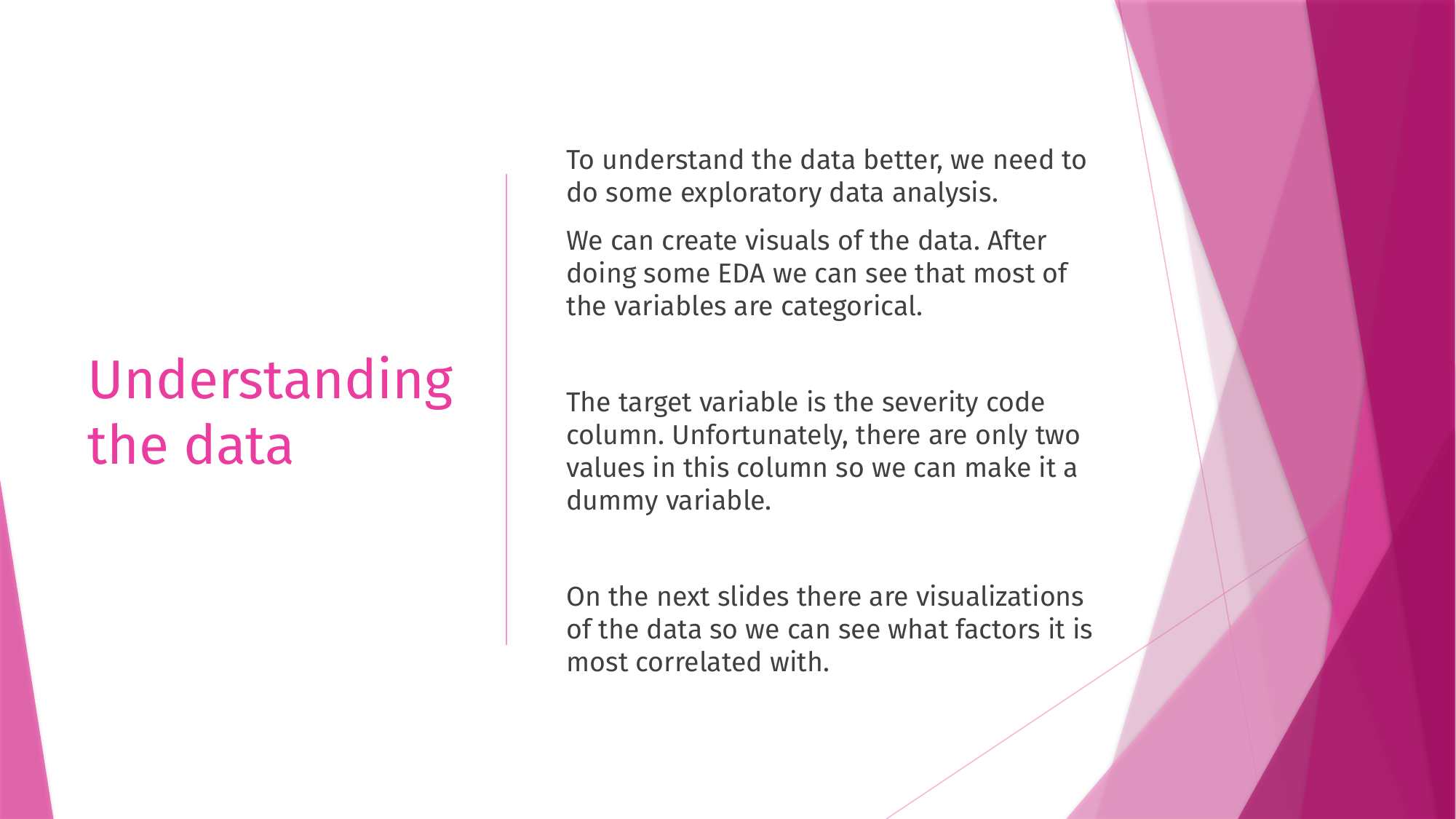

# Understanding the data
To understand the data better, we need to do some exploratory data analysis.
We can create visuals of the data. After doing some EDA we can see that most of the variables are categorical.

The target variable is the severity code column. Unfortunately, there are only two values in this column so we can make it a dummy variable.

On the next slides there are visualizations of the data so we can see what factors it is most correlated with.